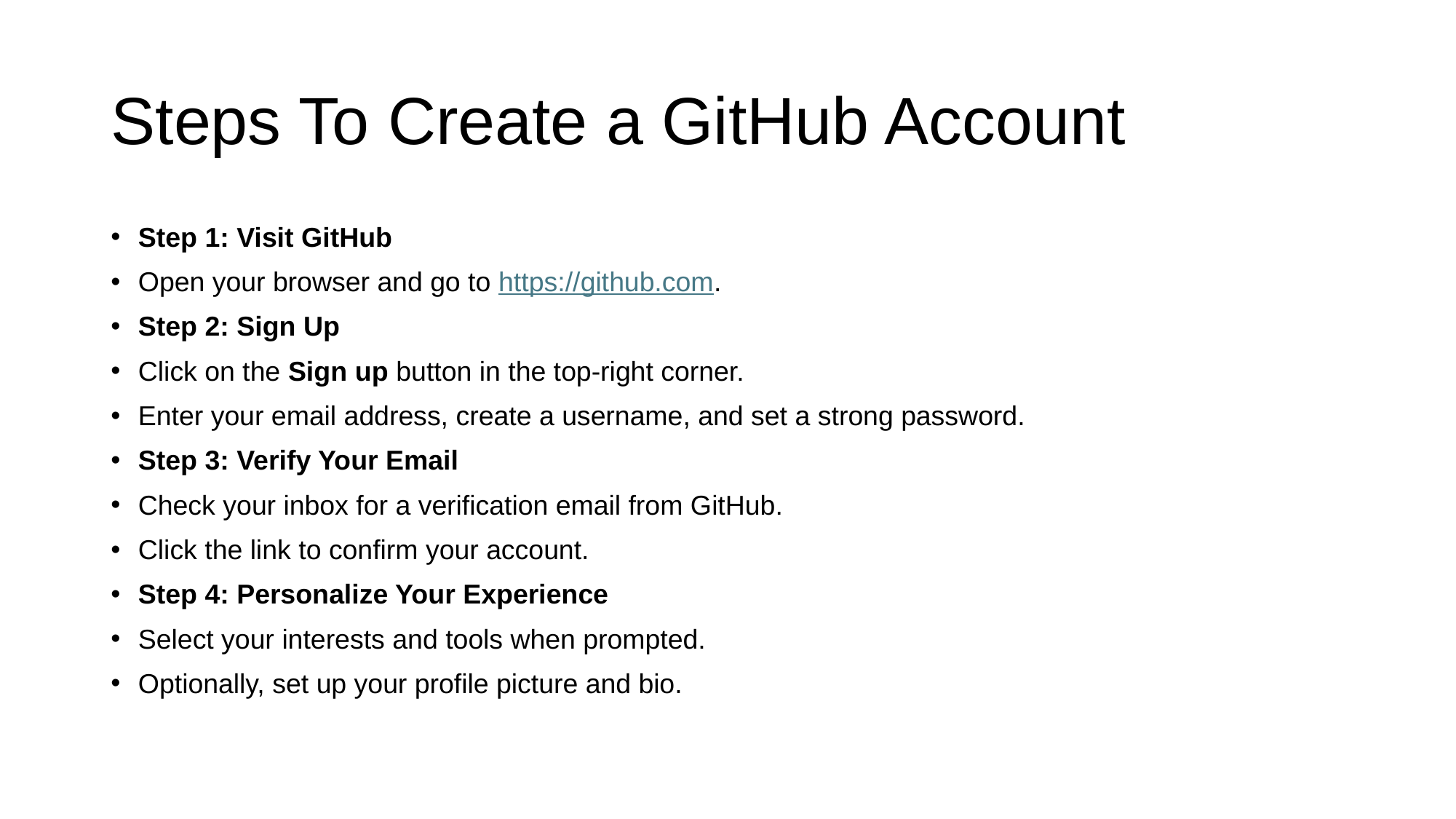

# Steps To Create a GitHub Account
Step 1: Visit GitHub
Open your browser and go to https://github.com.
Step 2: Sign Up
Click on the Sign up button in the top-right corner.
Enter your email address, create a username, and set a strong password.
Step 3: Verify Your Email
Check your inbox for a verification email from GitHub.
Click the link to confirm your account.
Step 4: Personalize Your Experience
Select your interests and tools when prompted.
Optionally, set up your profile picture and bio.